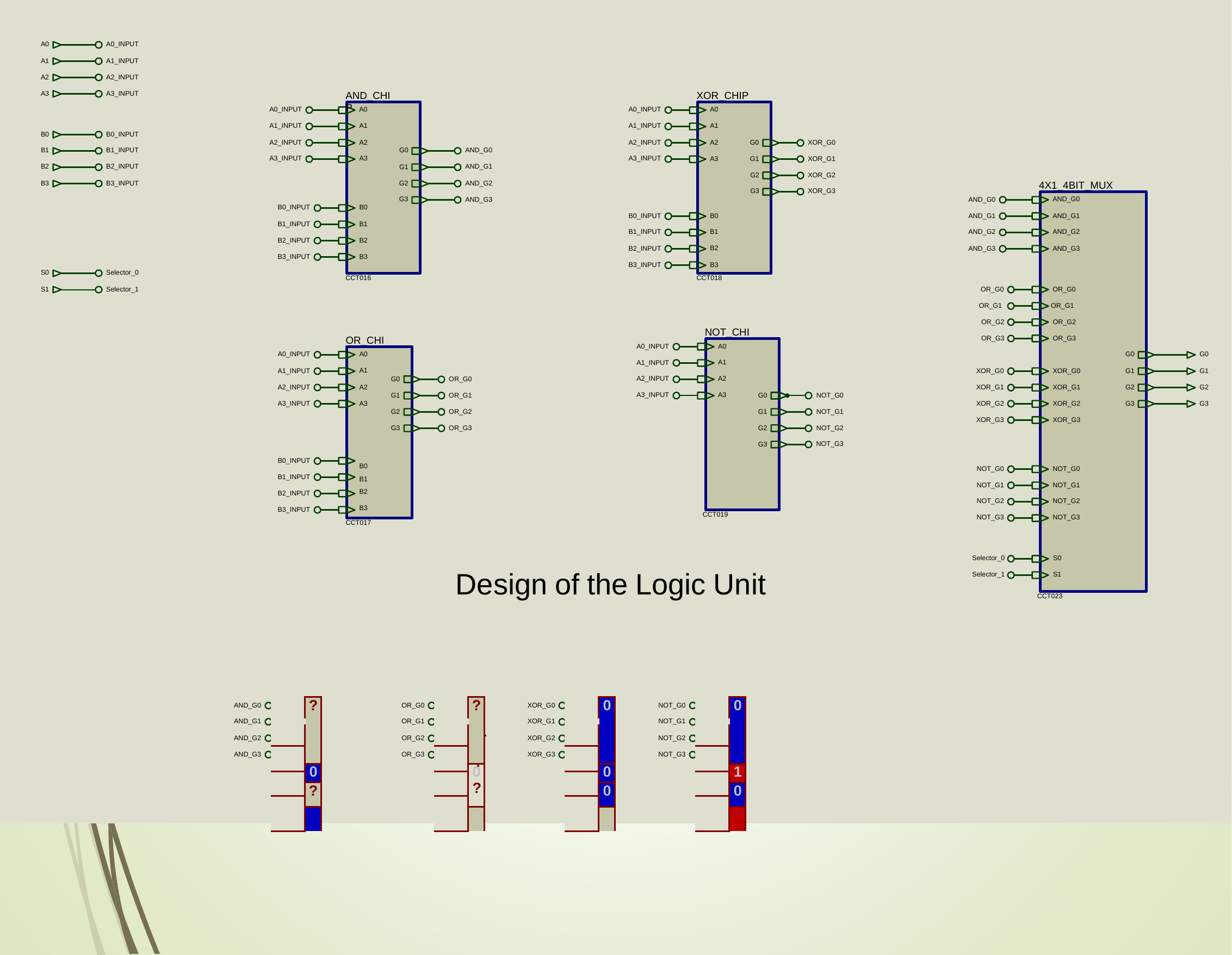

A0
A0_INPUT

A1
A1_INPUT

A2
A2_INPUT

AND_CHIP
XOR_CHIP
A3
A3_INPUT

A0_INPUT
A0
A0_INPUT
A0

A1_INPUT
A1
A1_INPUT
A1

B0
B0_INPUT

A2_INPUT
A2
A2_INPUT
A2
XOR_G0
G0

B1
B1_INPUT
G0
AND_G0

A3_INPUT
A3
A3_INPUT
XOR_G1
A3
G1

B2
B2_INPUT
AND_G1
G1

G2
XOR_G2

4X1_4BIT_MUX
B3
B3_INPUT
G2
AND_G2

XOR_G3
G3

G3
AND_G0
AND_G3
AND_G0

B0_INPUT
B0

B0_INPUT
B0
AND_G1
AND_G1

B1_INPUT
B1

B1
B1_INPUT
AND_G2
AND_G2

B2_INPUT
B2

B2
B2_INPUT
AND_G3
AND_G3

B3_INPUT
B3

B3_INPUT
B3

S0
Selector_0

CCT016
CCT018
S1
Selector_1
OR_G0
OR_G0

OR_G1
OR_G1

OR_G2
OR_G2

NOT_CHIP
OR_CHIP
OR_G3
OR_G3

A0_INPUT
A0

G0
G0
A0_INPUT
A0

A1
A1_INPUT

A1
A1_INPUT
XOR_G0
XOR_G0
G1
G1

A2_INPUT
A2
OR_G0
G0

A2_INPUT
A2
XOR_G1
XOR_G1
G2
G2

A3
A3_INPUT
G1
OR_G1
G0
NOT_G0

A3_INPUT
A3
XOR_G2
G3
G3
XOR_G2

G2
G1
NOT_G1
OR_G2

XOR_G3
XOR_G3

G2
NOT_G2
G3
OR_G3

NOT_G3
G3

B0_INPUT
B0 B1

NOT_G0
NOT_G0

B1_INPUT

NOT_G1
NOT_G1

B2
B2_INPUT

NOT_G2
NOT_G2

B3
B3_INPUT

CCT019
NOT_G3
NOT_G3

CCT017
Selector_0
S0

Design of the Logic Unit
Selector_1
S1

CCT023
|  | ? |
| --- | --- |
|  |  |
|  |  |
|  | 0 |
|  |  |
|  | ? |
|  |  |
|  |  |
|  | ? |
| --- | --- |
|  |  |
|  |  |
|  | 0 ? |
|  |  |
|  |  |
|  |  |
|  | 0 |
| --- | --- |
|  |  |
|  |  |
|  | 0 |
|  |  |
|  | 0 |
|  |  |
|  |  |
|  | 0 |
| --- | --- |
|  |  |
|  |  |
|  | 1 |
|  |  |
|  | 0 |
|  |  |
|  |  |

AND_G0
OR_G0
XOR_G0
NOT_G0

AND_G1
OR_G1
XOR_G1
NOT_G1

AND_G2
OR_G2
XOR_G2
NOT_G2

AND_G3
OR_G3
XOR_G3
NOT_G3

0
?
?
1